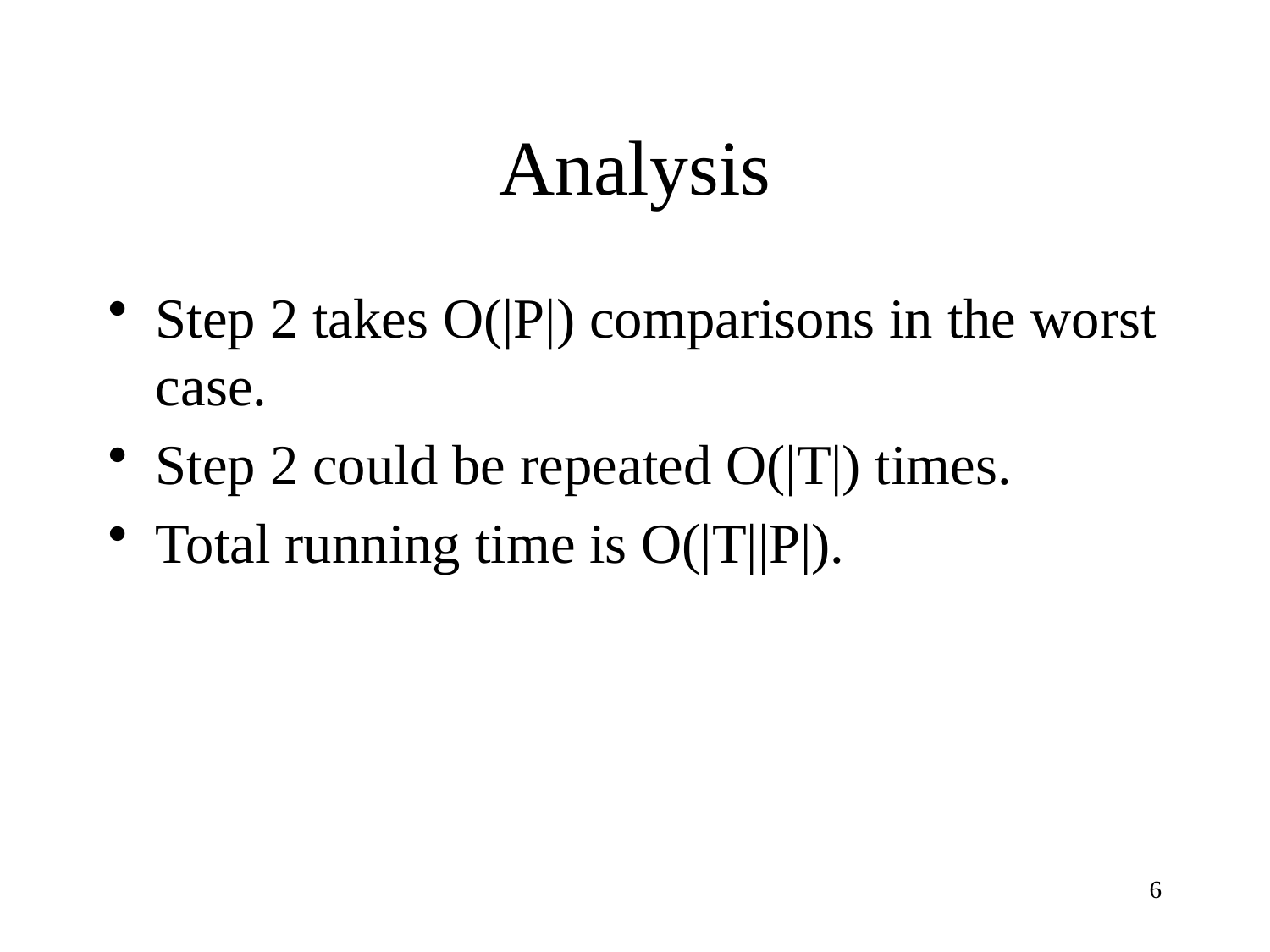

# Analysis
Step 2 takes O(|P|) comparisons in the worst case.
Step 2 could be repeated O(|T|) times.
Total running time is O(|T||P|).
6